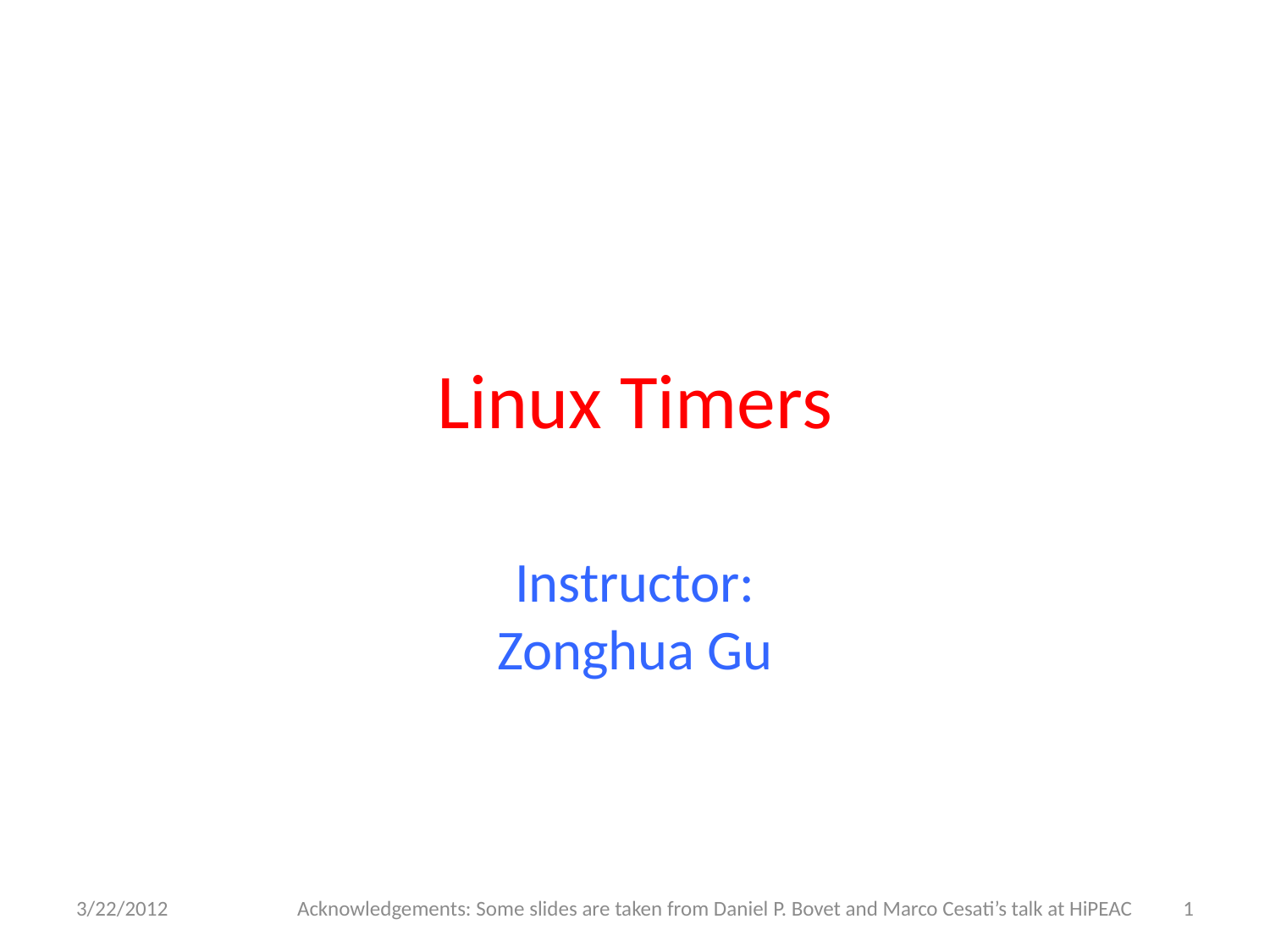

# Linux Timers
Instructor:
Zonghua Gu
3/22/2012
Acknowledgements: Some slides are taken from Daniel P. Bovet and Marco Cesati’s talk at HiPEAC
1